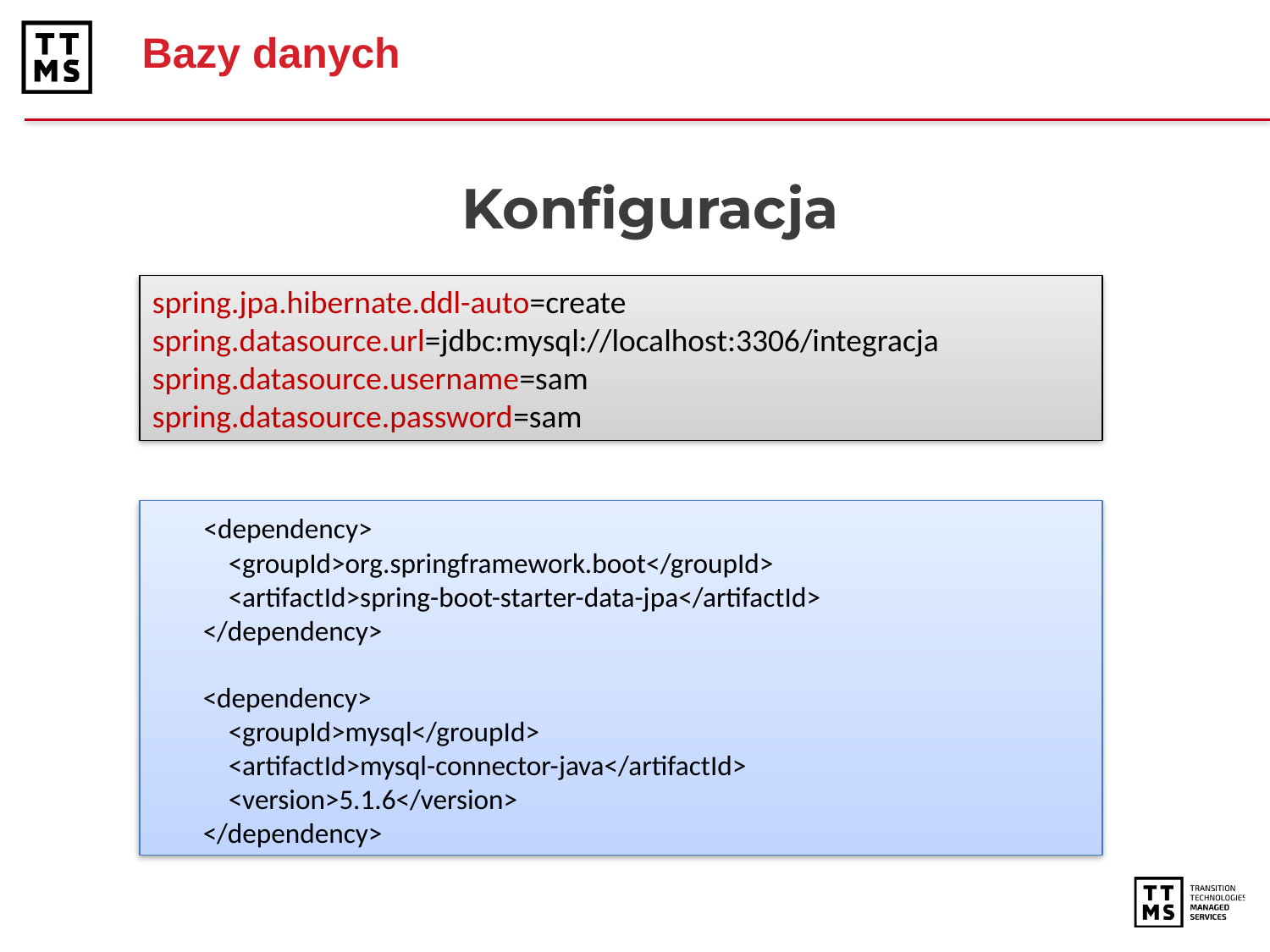

# Bazy danych
Konfiguracja

spring.jpa.hibernate.ddl-auto=create
spring.datasource.url=jdbc:mysql://localhost:3306/integracja
spring.datasource.username=sam
spring.datasource.password=sam
        <dependency>
            <groupId>org.springframework.boot</groupId>
            <artifactId>spring-boot-starter-data-jpa</artifactId>
        </dependency>

        <dependency>
            <groupId>mysql</groupId>
            <artifactId>mysql-connector-java</artifactId>
            <version>5.1.6</version>
        </dependency>